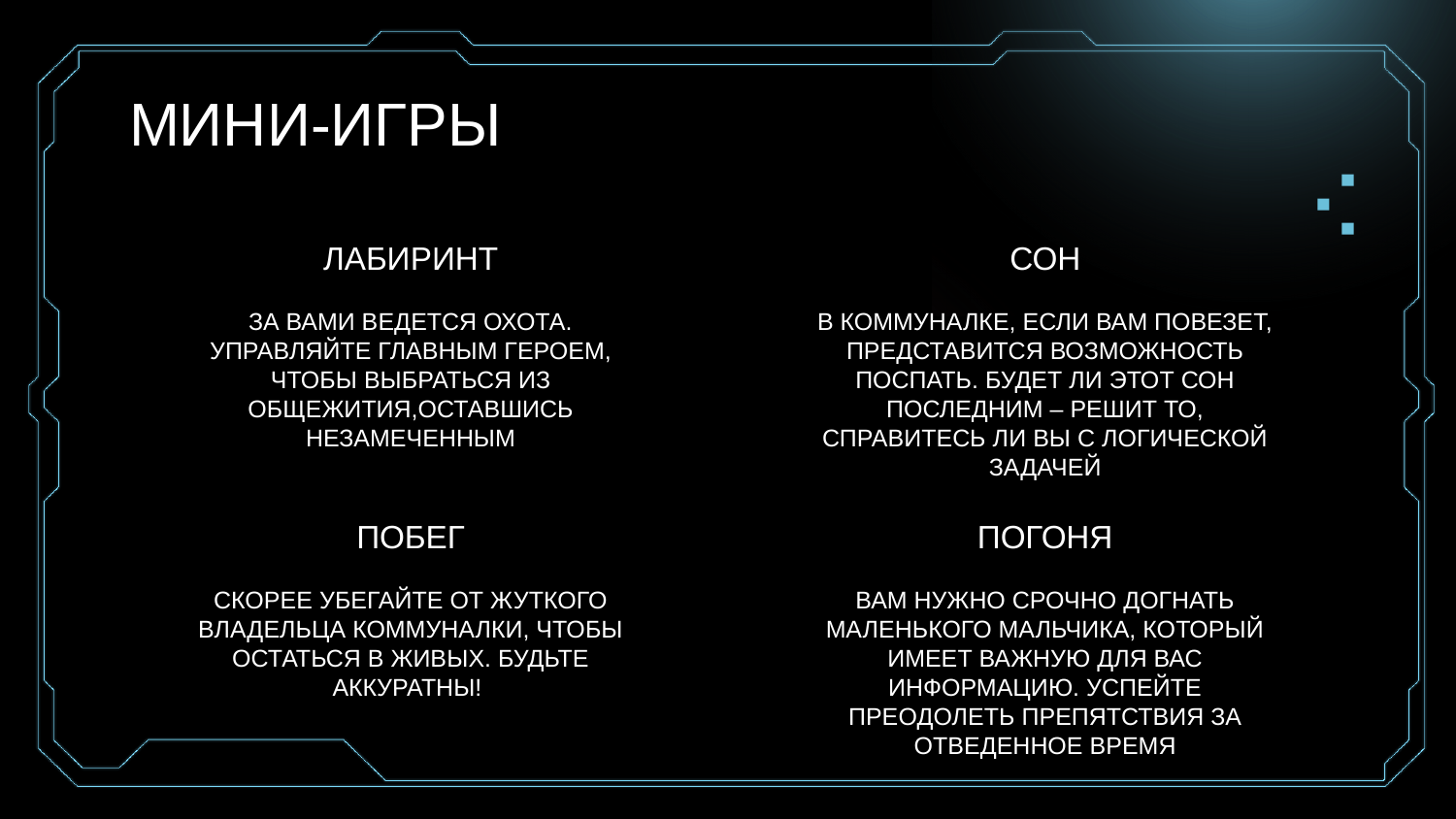

# МИНИ-ИГРЫ

ЛАБИРИНТ
СОН
ЗА ВАМИ ВЕДЕТСЯ ОХОТА. УПРАВЛЯЙТЕ ГЛАВНЫМ ГЕРОЕМ, ЧТОБЫ ВЫБРАТЬСЯ ИЗ ОБЩЕЖИТИЯ,ОСТАВШИСЬ НЕЗАМЕЧЕННЫМ
В КОММУНАЛКЕ, ЕСЛИ ВАМ ПОВЕЗЕТ, ПРЕДСТАВИТСЯ ВОЗМОЖНОСТЬ ПОСПАТЬ. БУДЕТ ЛИ ЭТОТ СОН ПОСЛЕДНИМ – РЕШИТ ТО, СПРАВИТЕСЬ ЛИ ВЫ С ЛОГИЧЕСКОЙ ЗАДАЧЕЙ
ПОБЕГ
ПОГОНЯ
СКОРЕЕ УБЕГАЙТЕ ОТ ЖУТКОГО ВЛАДЕЛЬЦА КОММУНАЛКИ, ЧТОБЫ ОСТАТЬСЯ В ЖИВЫХ. БУДЬТЕ АККУРАТНЫ!
ВАМ НУЖНО СРОЧНО ДОГНАТЬ МАЛЕНЬКОГО МАЛЬЧИКА, КОТОРЫЙ ИМЕЕТ ВАЖНУЮ ДЛЯ ВАС ИНФОРМАЦИЮ. УСПЕЙТЕ ПРЕОДОЛЕТЬ ПРЕПЯТСТВИЯ ЗА ОТВЕДЕННОЕ ВРЕМЯ